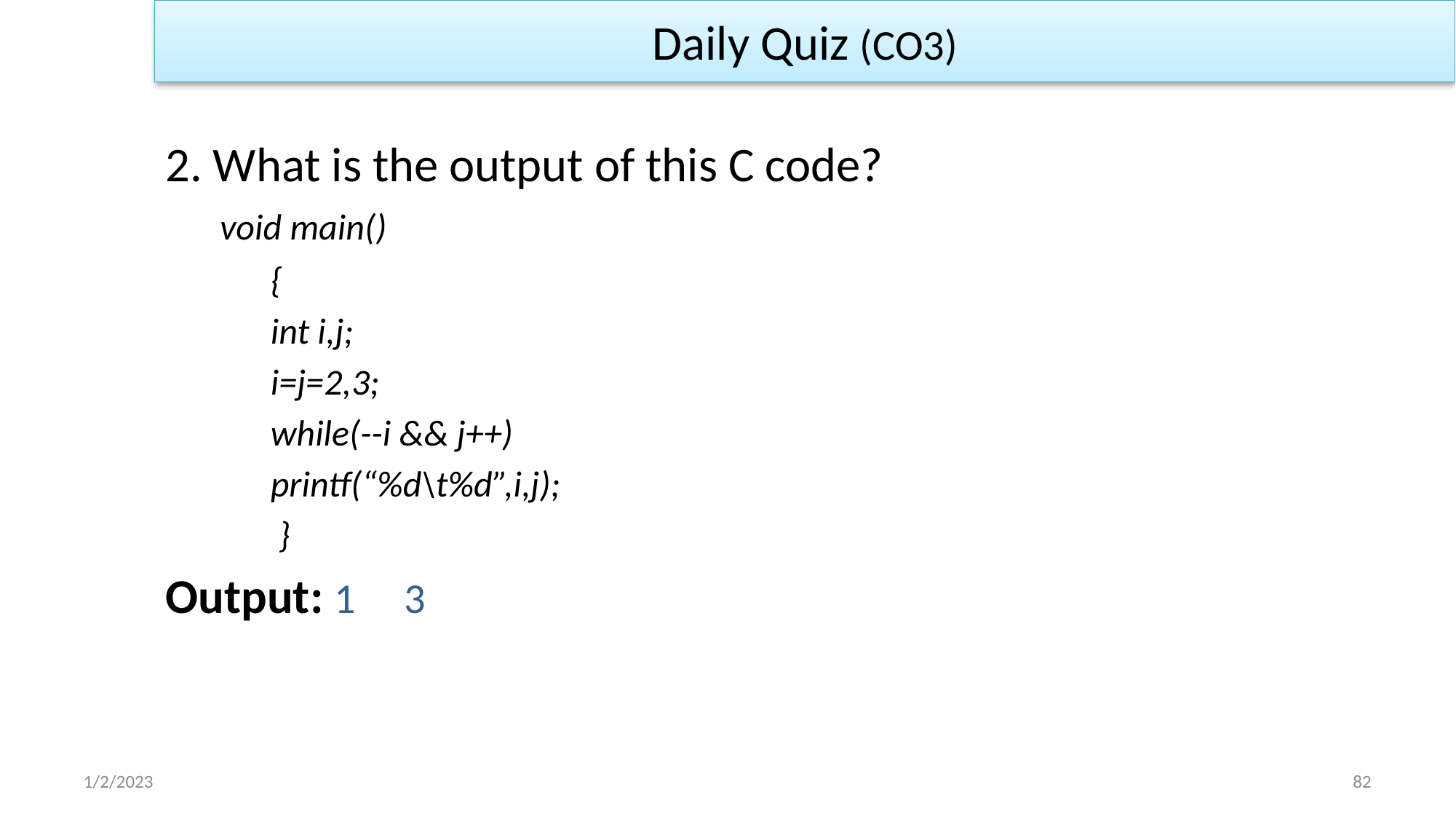

Daily Quiz (CO3)
2. What is the output of this C code?
     void main()
       {
       int i,j;
       i=j=2,3;
       while(--i && j++)
       printf(“%d\t%d”,i,j);
        }
Output: 1     3

1/2/2023
82